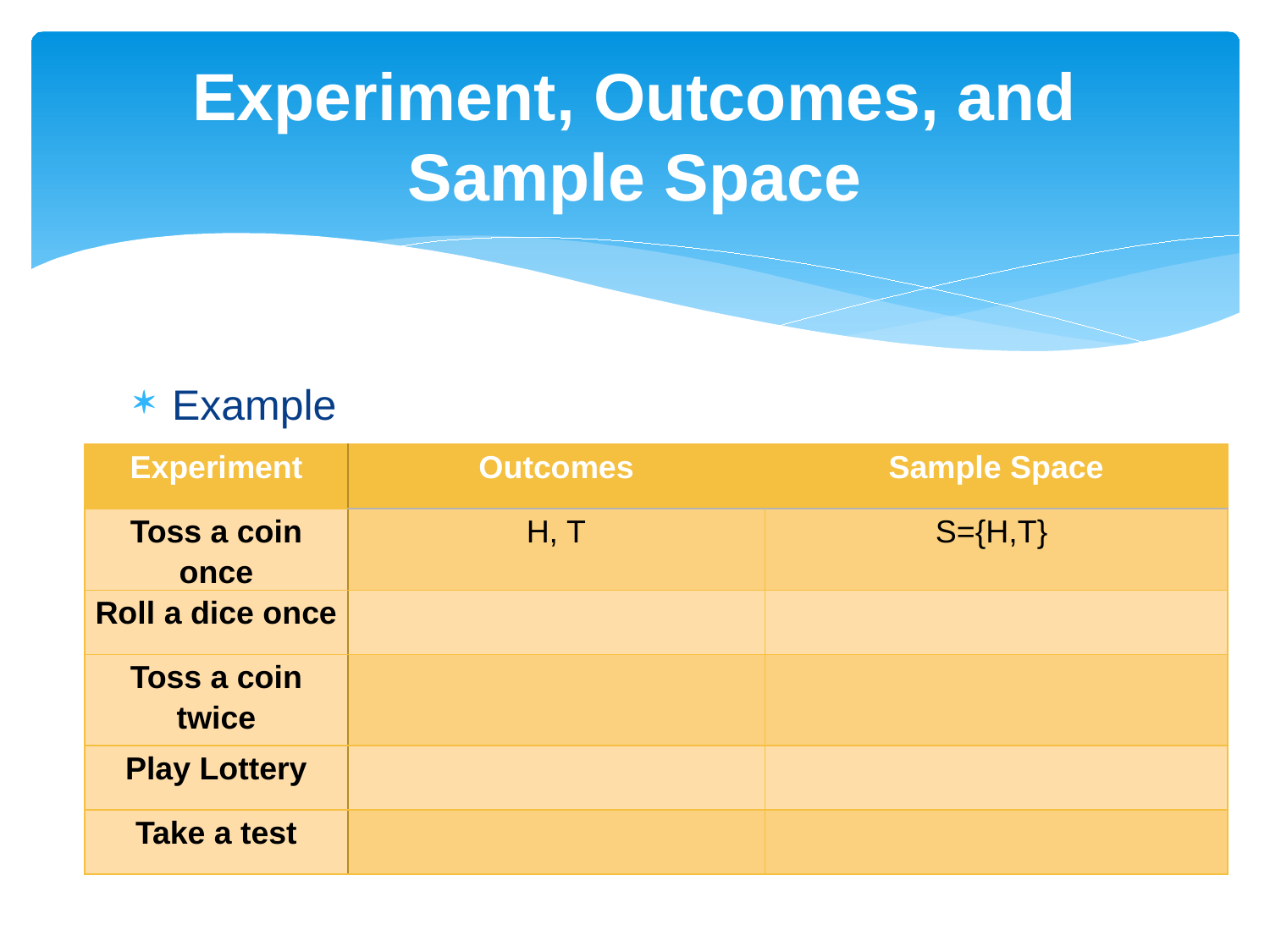

# Experiment, Outcomes, and Sample Space
Example

| Experiment | Outcomes | Sample Space |
| --- | --- | --- |
| Toss a coin once | H, T | S={H,T} |
| Roll a dice once |  |  |
| Toss a coin twice |  |  |
| Play Lottery |  |  |
| Take a test |  |  |